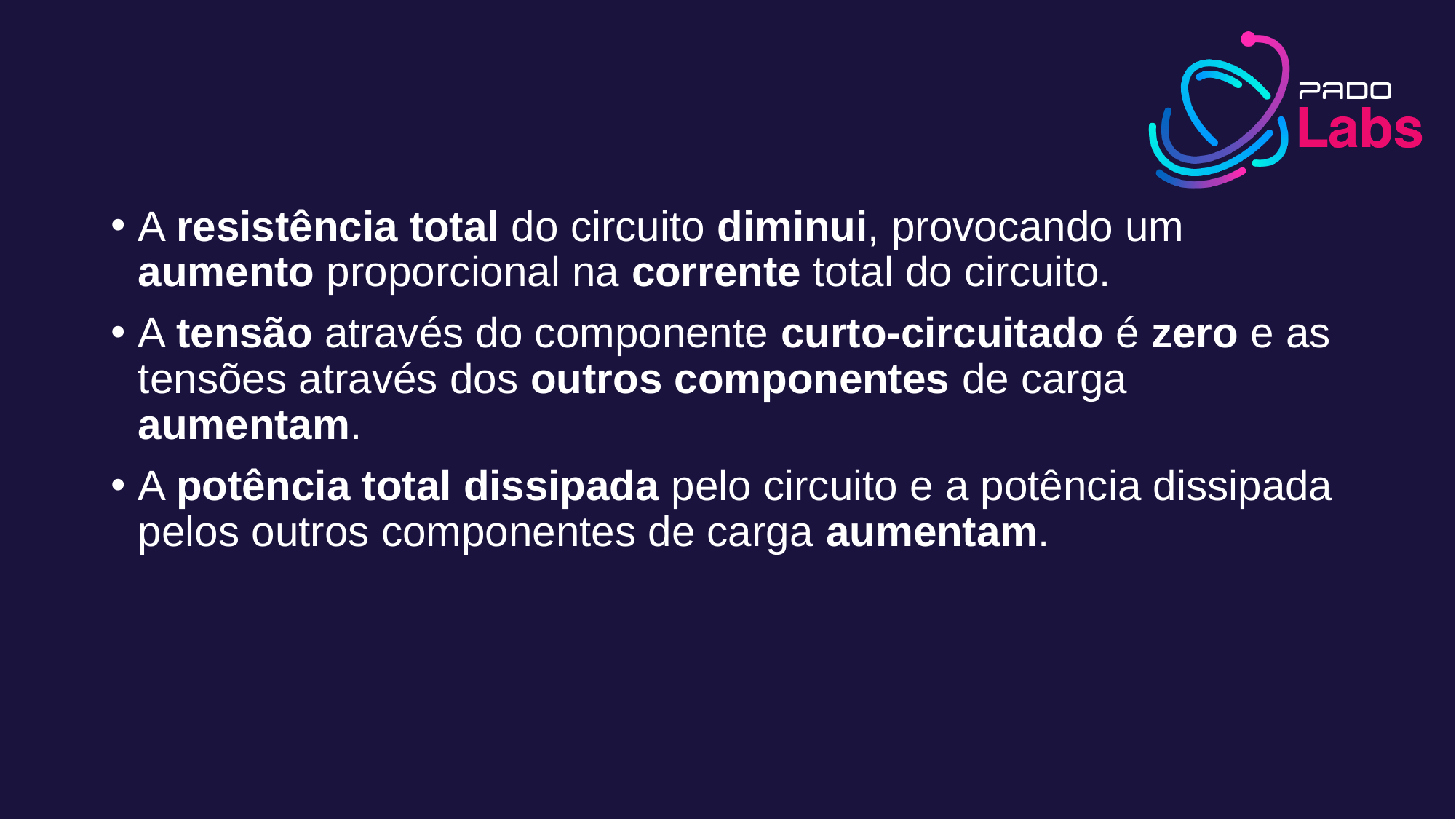

#
A resistência total do circuito diminui, provocando um aumento proporcional na corrente total do circuito.
A tensão através do componente curto-circuitado é zero e as tensões através dos outros componentes de carga aumentam.
A potência total dissipada pelo circuito e a potência dissipada pelos outros componentes de carga aumentam.